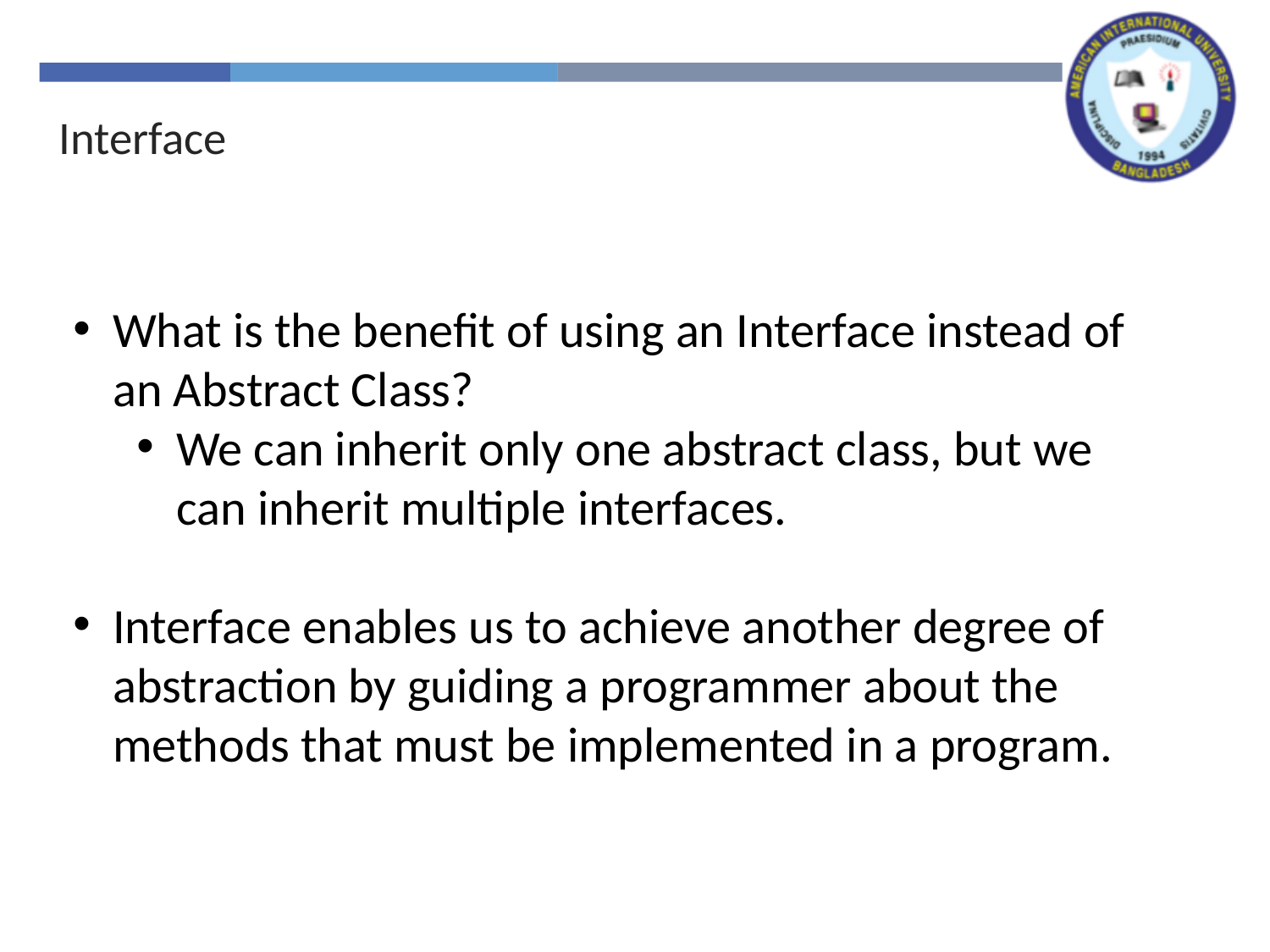

Interface

What is the benefit of using an Interface instead of an Abstract Class?
We can inherit only one abstract class, but we can inherit multiple interfaces.

Interface enables us to achieve another degree of abstraction by guiding a programmer about the methods that must be implemented in a program.